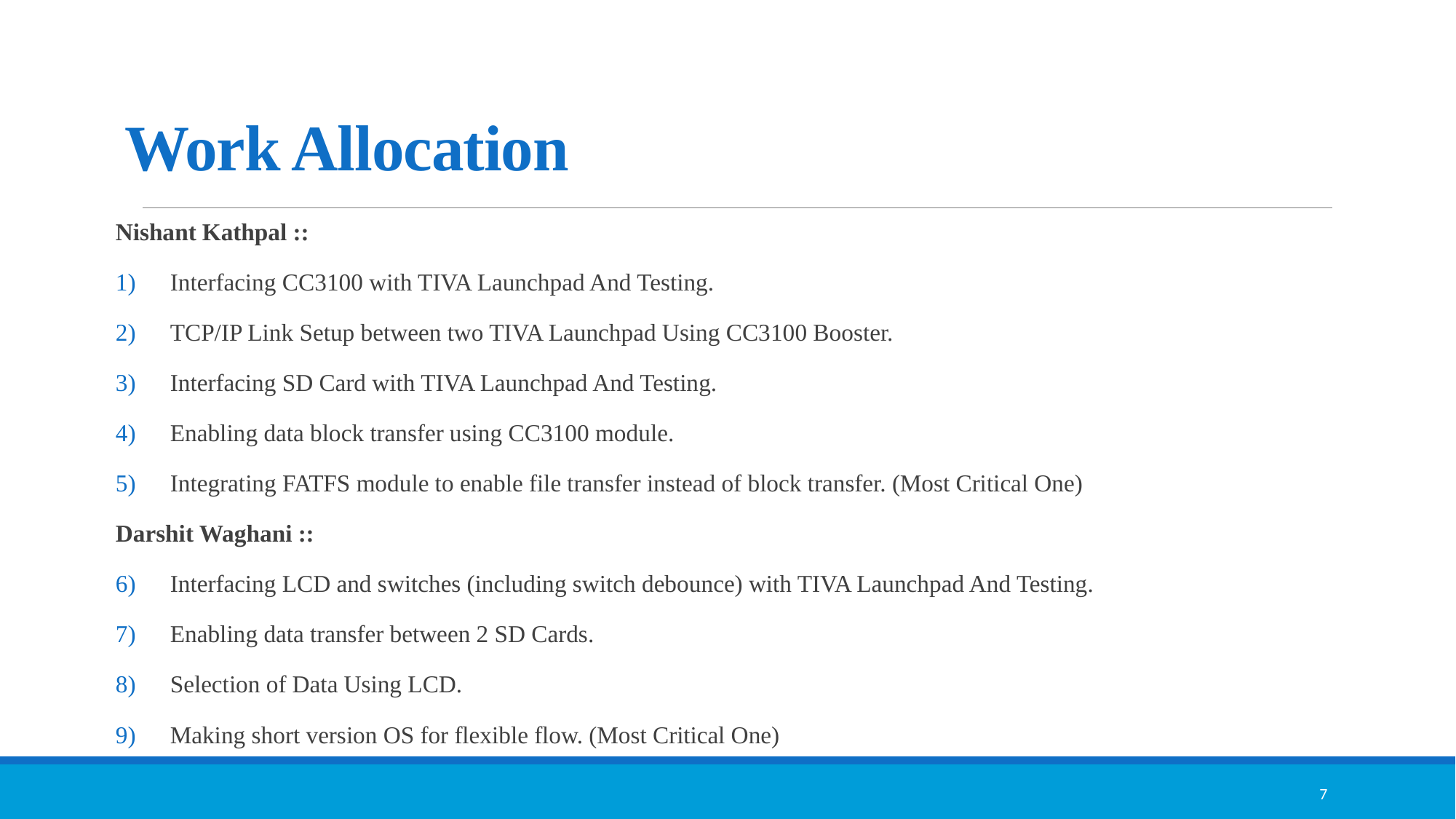

# Work Allocation
Nishant Kathpal ::
Interfacing CC3100 with TIVA Launchpad And Testing.
TCP/IP Link Setup between two TIVA Launchpad Using CC3100 Booster.
Interfacing SD Card with TIVA Launchpad And Testing.
Enabling data block transfer using CC3100 module.
Integrating FATFS module to enable file transfer instead of block transfer. (Most Critical One)
Darshit Waghani ::
Interfacing LCD and switches (including switch debounce) with TIVA Launchpad And Testing.
Enabling data transfer between 2 SD Cards.
Selection of Data Using LCD.
Making short version OS for flexible flow. (Most Critical One)

7